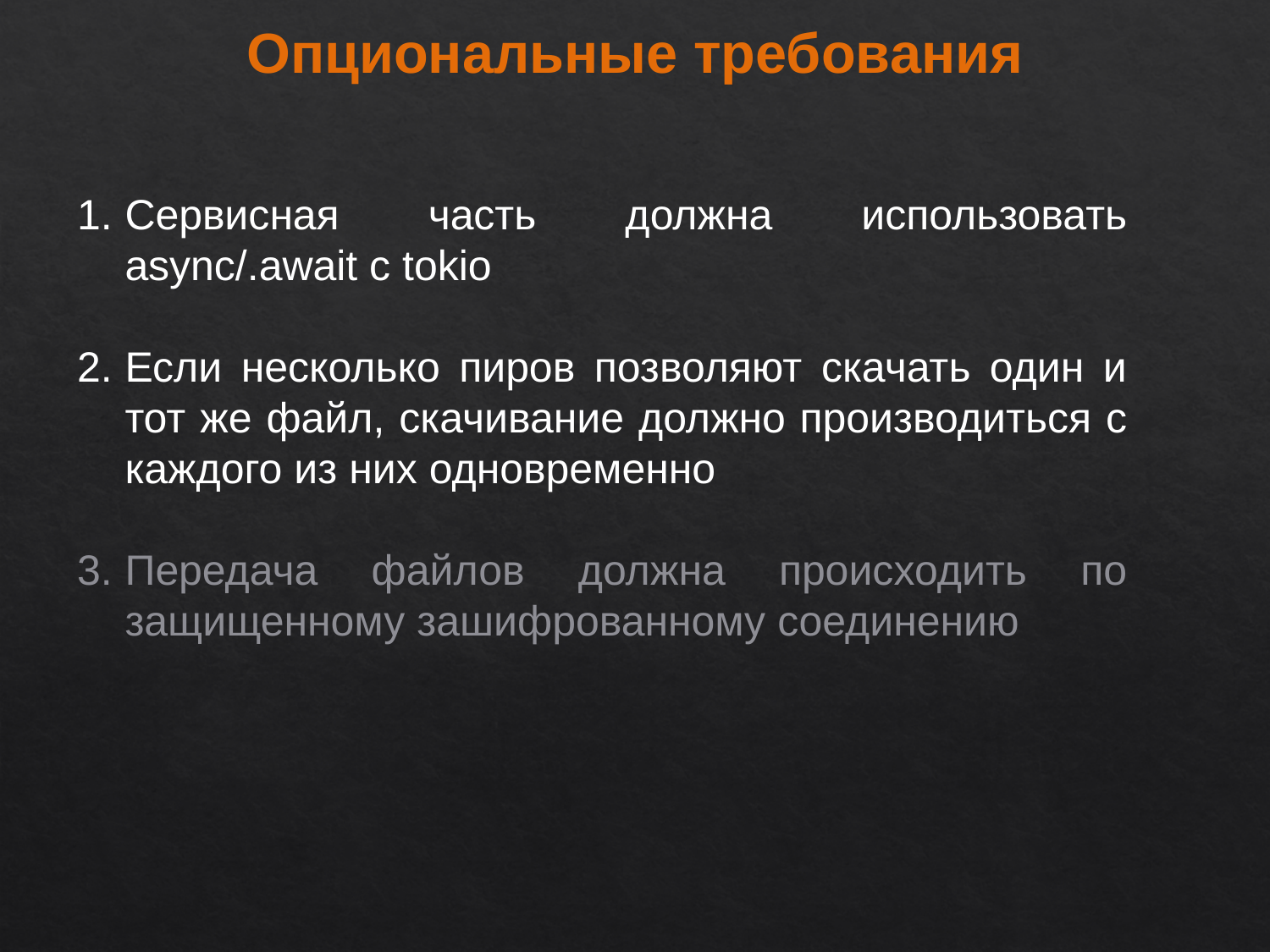

Опциональные требования
Сервисная часть должна использовать async/.await с tokio

Если несколько пиров позволяют скачать один и тот же файл, скачивание должно производиться с каждого из них одновременно

Передача файлов должна происходить по защищенному зашифрованному соединению